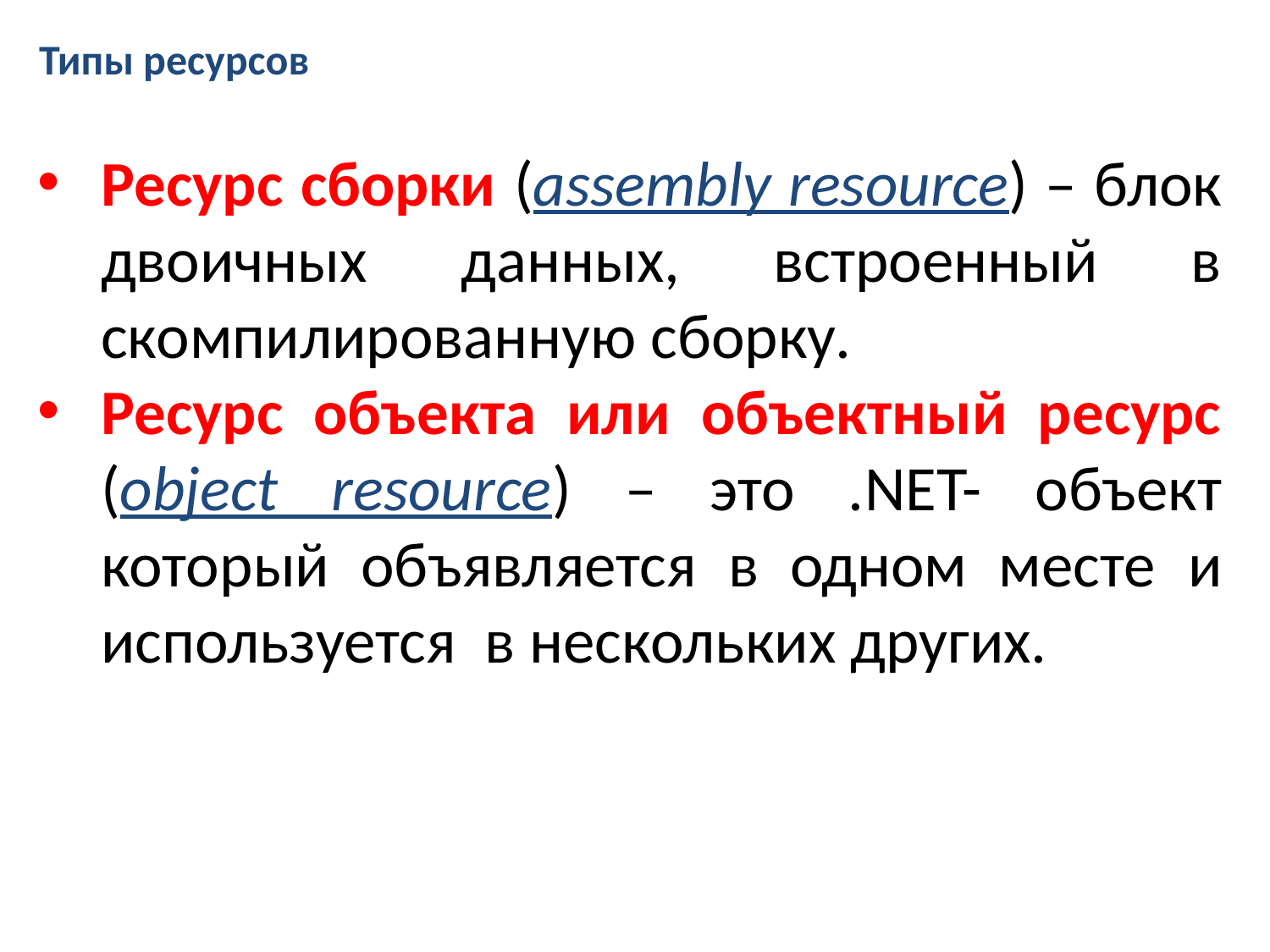

Типы ресурсов
Ресурс сборки (assembly resource) – блок двоичных данных, встроенный в скомпилированную сборку.
Ресурс объекта или объектный ресурс (object resource) – это .NET- объект который объявляется в одном месте и используется  в нескольких других.